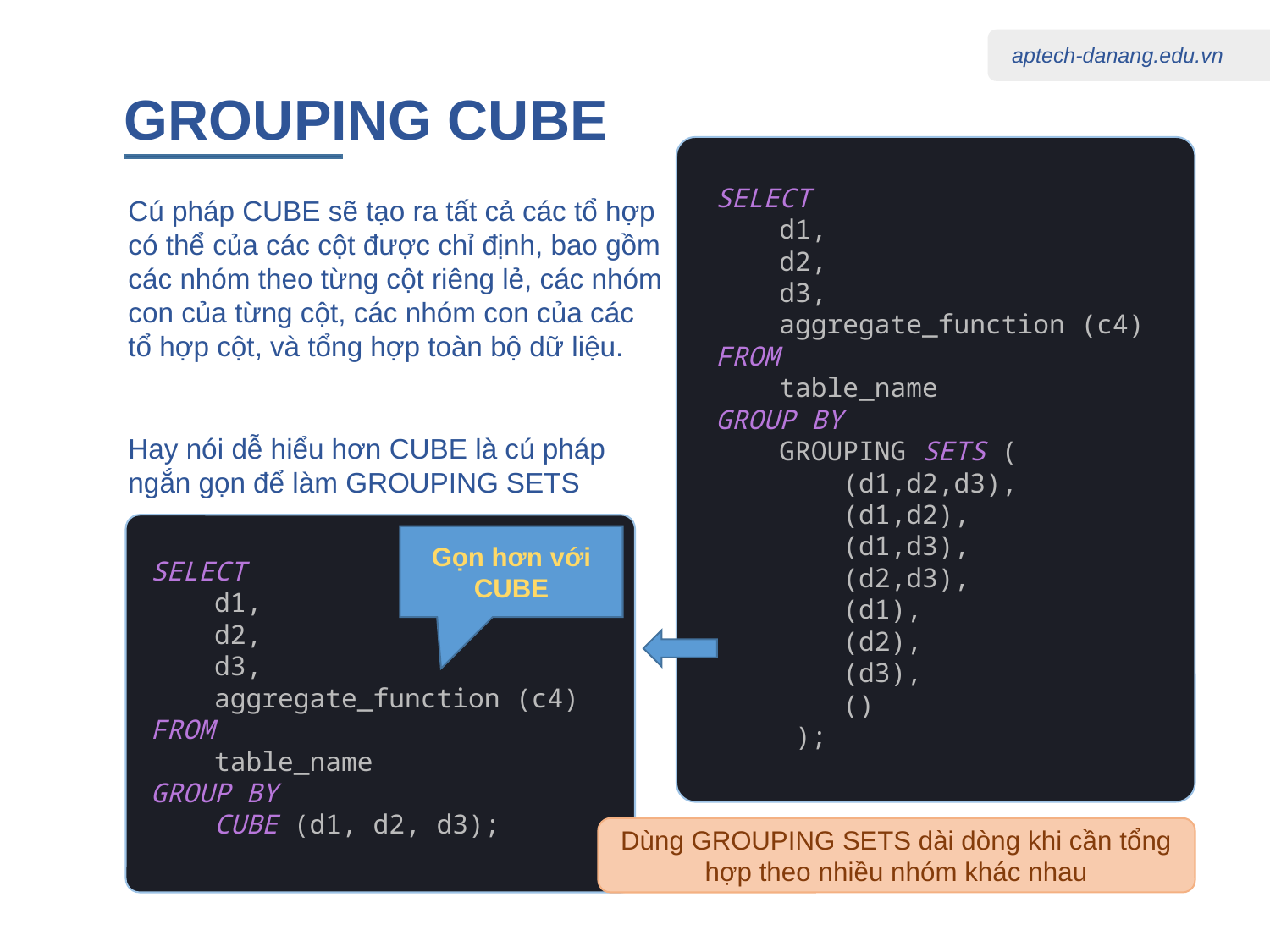

GROUPING CUBE

SELECT
    d1,
    d2,
    d3,
    aggregate_function (c4)
FROM
    table_name
GROUP BY
    GROUPING SETS (
        (d1,d2,d3),
        (d1,d2),
        (d1,d3),
        (d2,d3),
        (d1),
        (d2),
        (d3),
        ()
     );
Cú pháp CUBE sẽ tạo ra tất cả các tổ hợp có thể của các cột được chỉ định, bao gồm các nhóm theo từng cột riêng lẻ, các nhóm con của từng cột, các nhóm con của các tổ hợp cột, và tổng hợp toàn bộ dữ liệu.
Hay nói dễ hiểu hơn CUBE là cú pháp ngắn gọn để làm GROUPING SETS

Gọn hơn với CUBE
SELECT
    d1,
    d2,
    d3,
    aggregate_function (c4)
FROM
    table_name
GROUP BY
    CUBE (d1, d2, d3);

Dùng GROUPING SETS dài dòng khi cần tổng hợp theo nhiều nhóm khác nhau